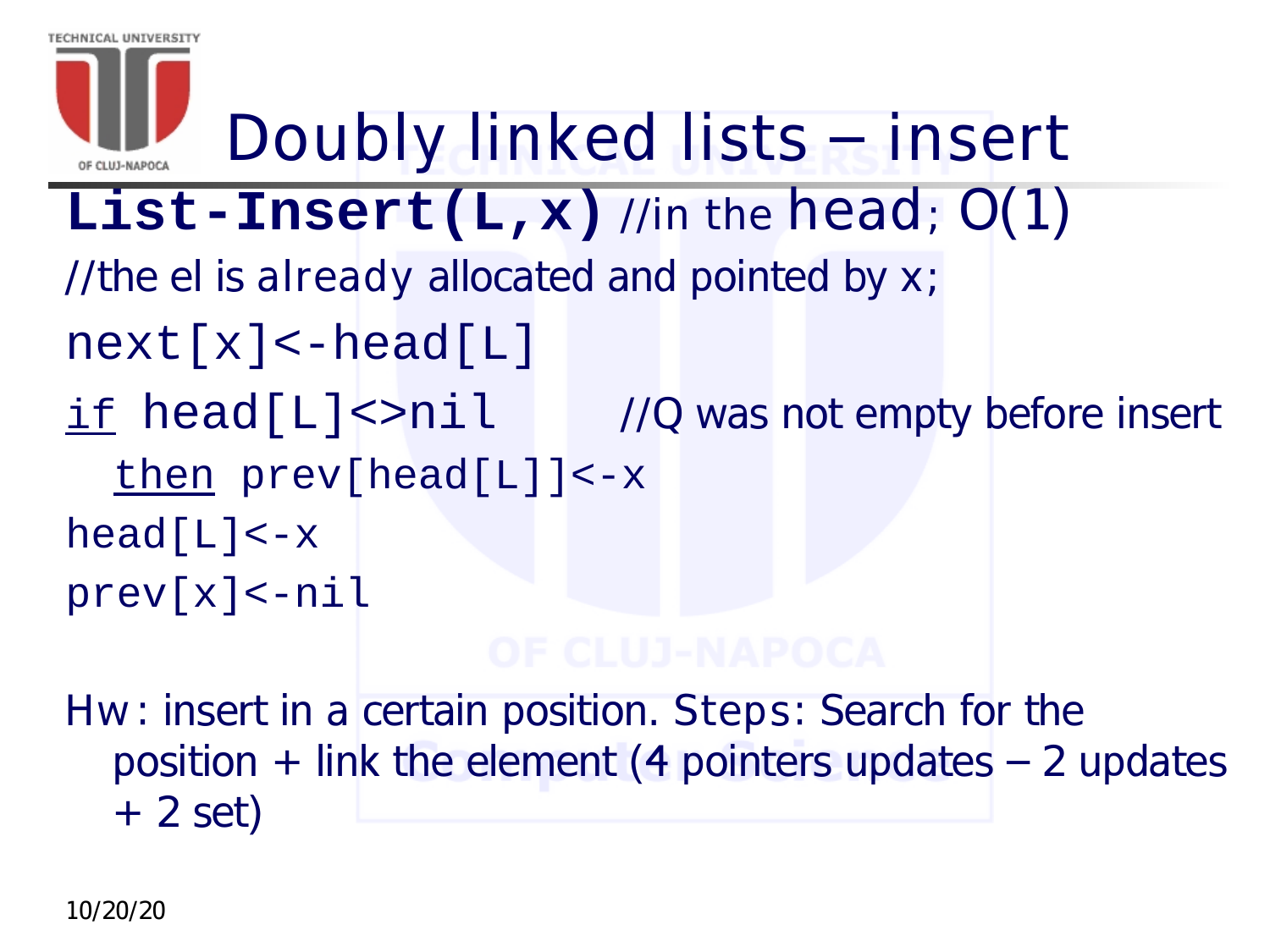

# Doubly linked lists – insert
List-Insert(L,x)	//in the head; O(1)
//the el is already allocated and pointed by x;
next[x]<-head[L]
if head[L]<>nil	//Q was not empty before insert
	then prev[head[L]]<-x
head[L]<-x
prev[x]<-nil

Hw: insert in a certain position. Steps: Search for the position + link the element (4 pointers updates – 2 updates + 2 set)
10/20/20